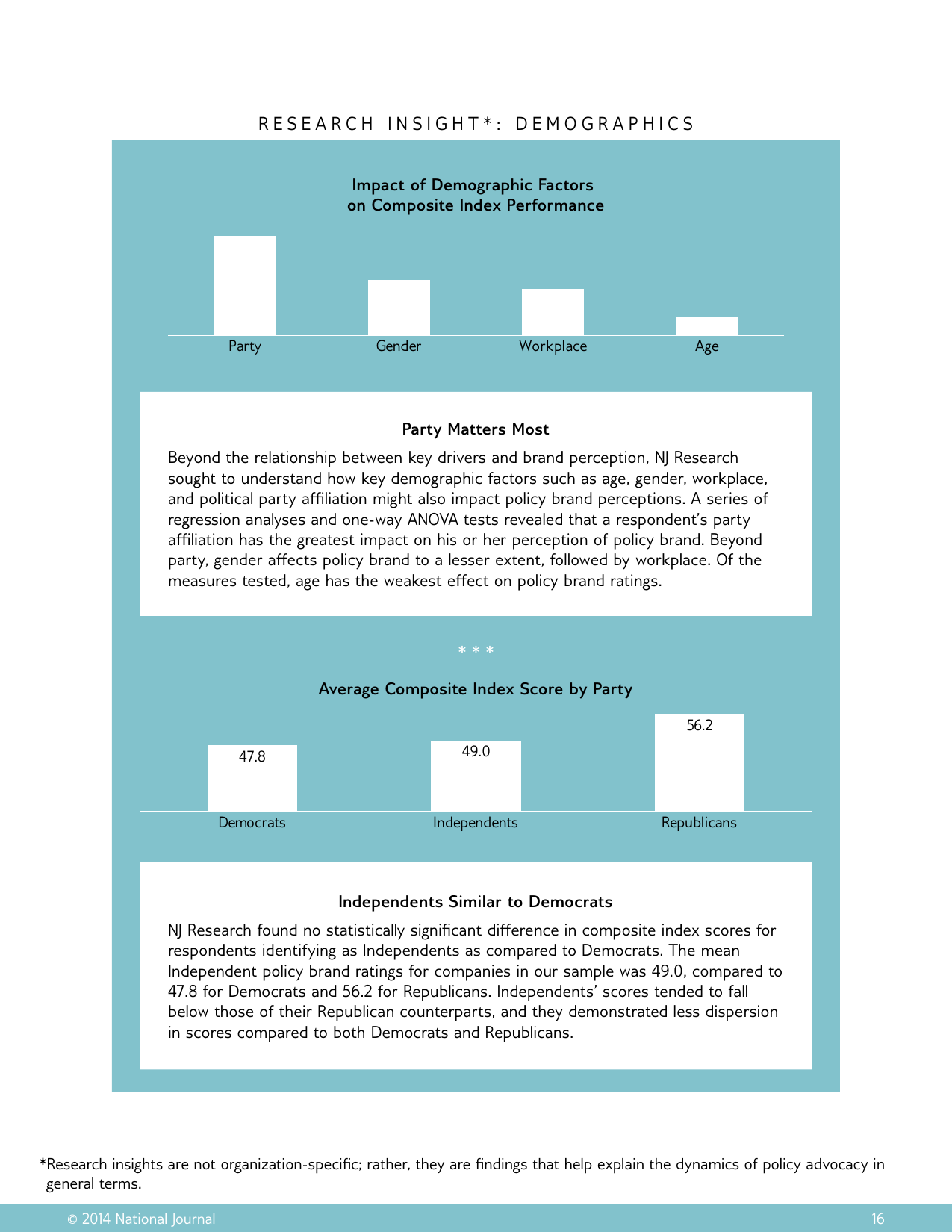

Research Insight*: Demographics

Impact of Demographic Factors
on Composite Index Performance

### Chart

| Category | Impact |
|---|---|
| Party | 0.267 |
| Gender | 0.149 |
| Workplace | 0.125 |
| Age | 0.048 |
Party Matters Most
Beyond the relationship between key drivers and brand perception, NJ Research sought to understand how key demographic factors such as age, gender, workplace, and political party affiliation might also impact policy brand perceptions. A series of regression analyses and one-way ANOVA tests revealed that a respondent’s party affiliation has the greatest impact on his or her perception of policy brand. Beyond party, gender affects policy brand to a lesser extent, followed by workplace. Of the measures tested, age has the weakest effect on policy brand ratings.
* * *

### Chart

| Category | Composite |
|---|---|
| Democrats | 47.75025066824593 |
| Independents | 48.99552351025423 |
| Republicans | 56.16362481486873 |
Average Composite Index Score by Party
Independents Similar to Democrats
NJ Research found no statistically significant difference in composite index scores for respondents identifying as Independents as compared to Democrats. The mean Independent policy brand ratings for companies in our sample was 49.0, compared to 47.8 for Democrats and 56.2 for Republicans. Independents’ scores tended to fall below those of their Republican counterparts, and they demonstrated less dispersion in scores compared to both Democrats and Republicans.
*Research insights are not organization-specific; rather, they are findings that help explain the dynamics of policy advocacy in general terms.
16